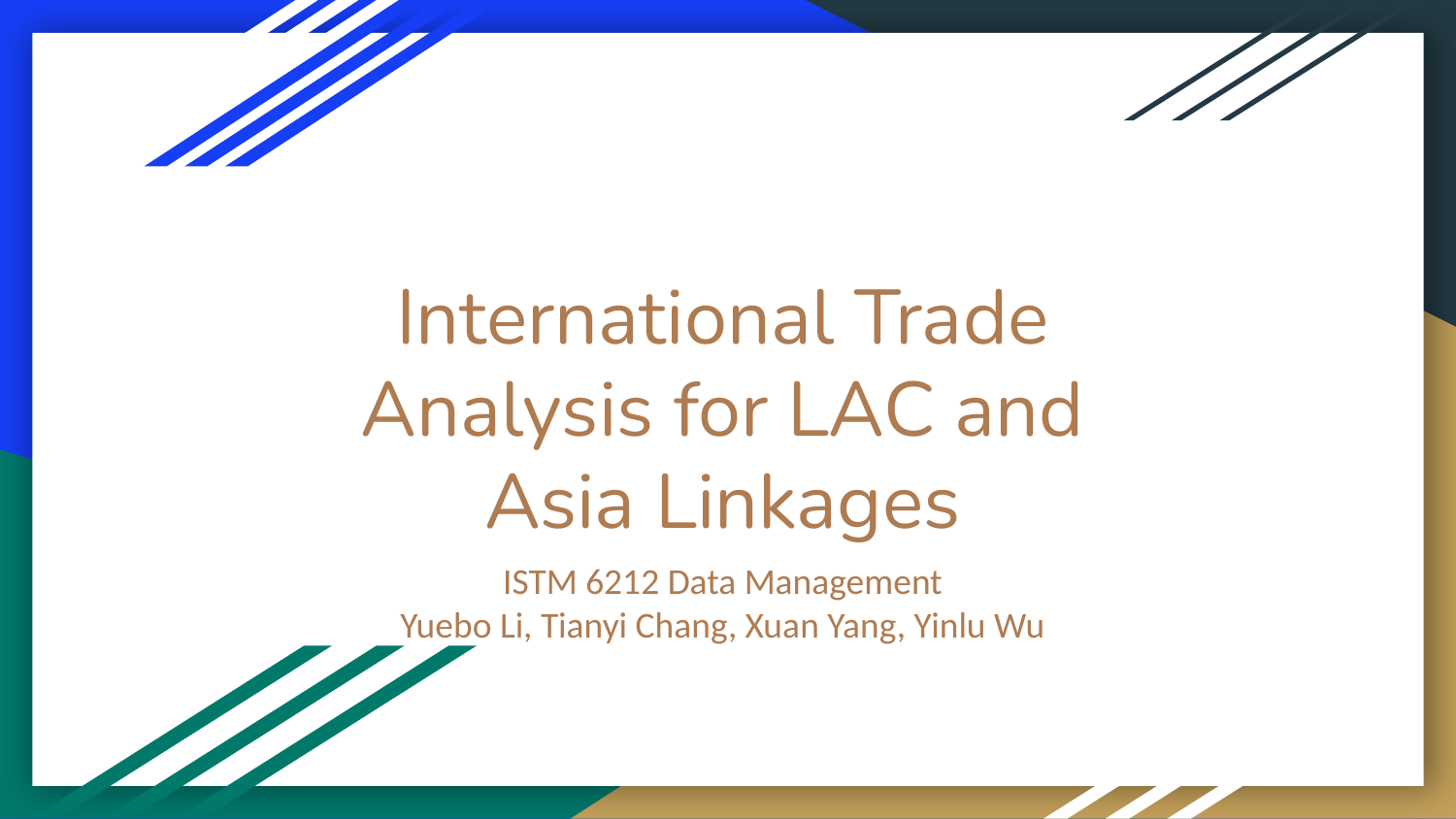

# International Trade Analysis for LAC and Asia Linkages
ISTM 6212 Data Management
Yuebo Li, Tianyi Chang, Xuan Yang, Yinlu Wu